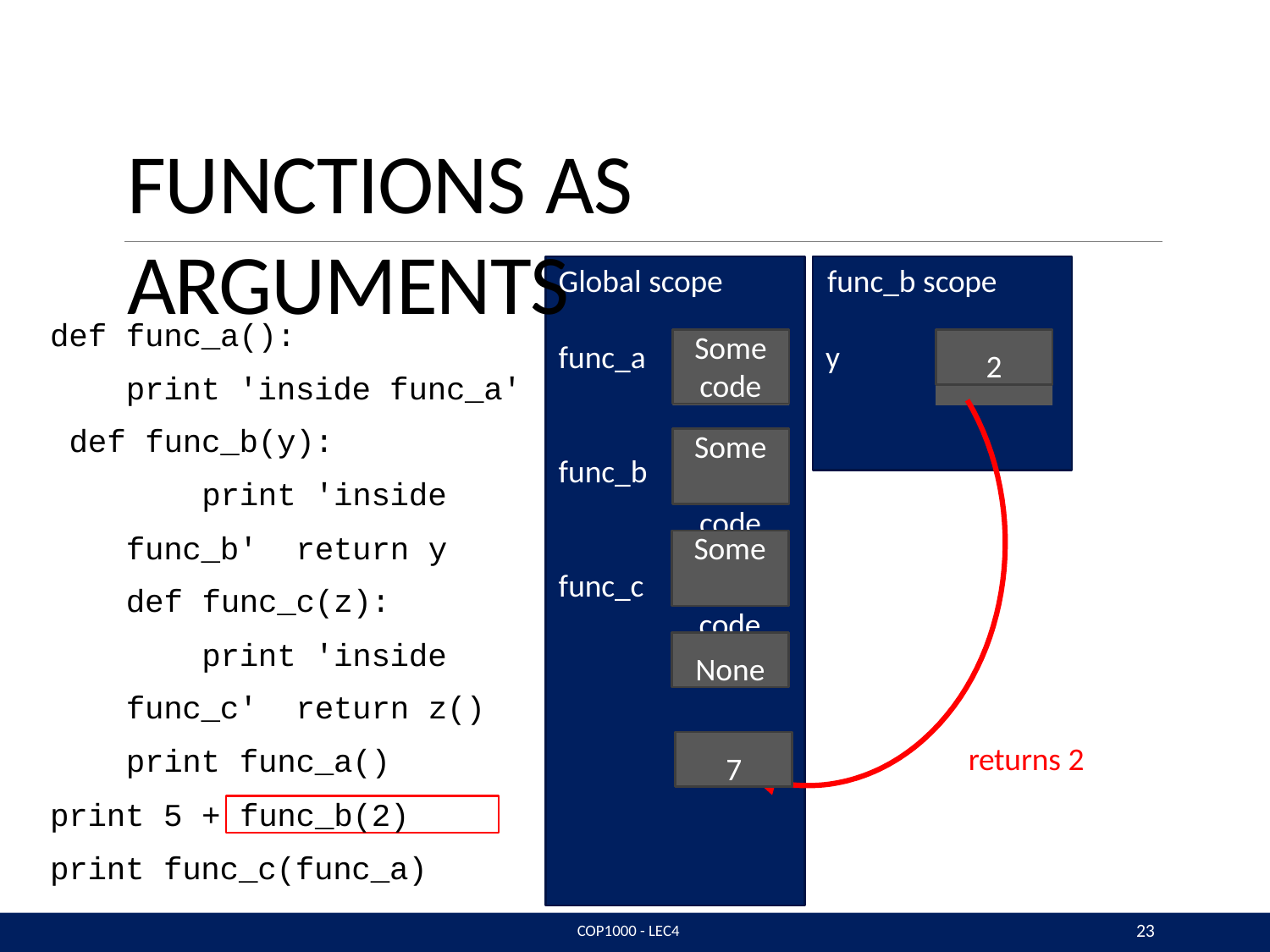

# FUNCTIONS AS ARGUMENTS

Global scope	func_b scope
def func_a():
print 'inside func_a'  def func_b(y):
print 'inside func_b'  return y
def func_c(z):
print 'inside func_c'  return z()
print func_a()

Some
code

2
func_a
y

Some  code

func_b
Some  code

func_c
None
7
returns 2
print 5 +
func_b(2)
print func_c(func_a)
23
COP1000 - LEC4